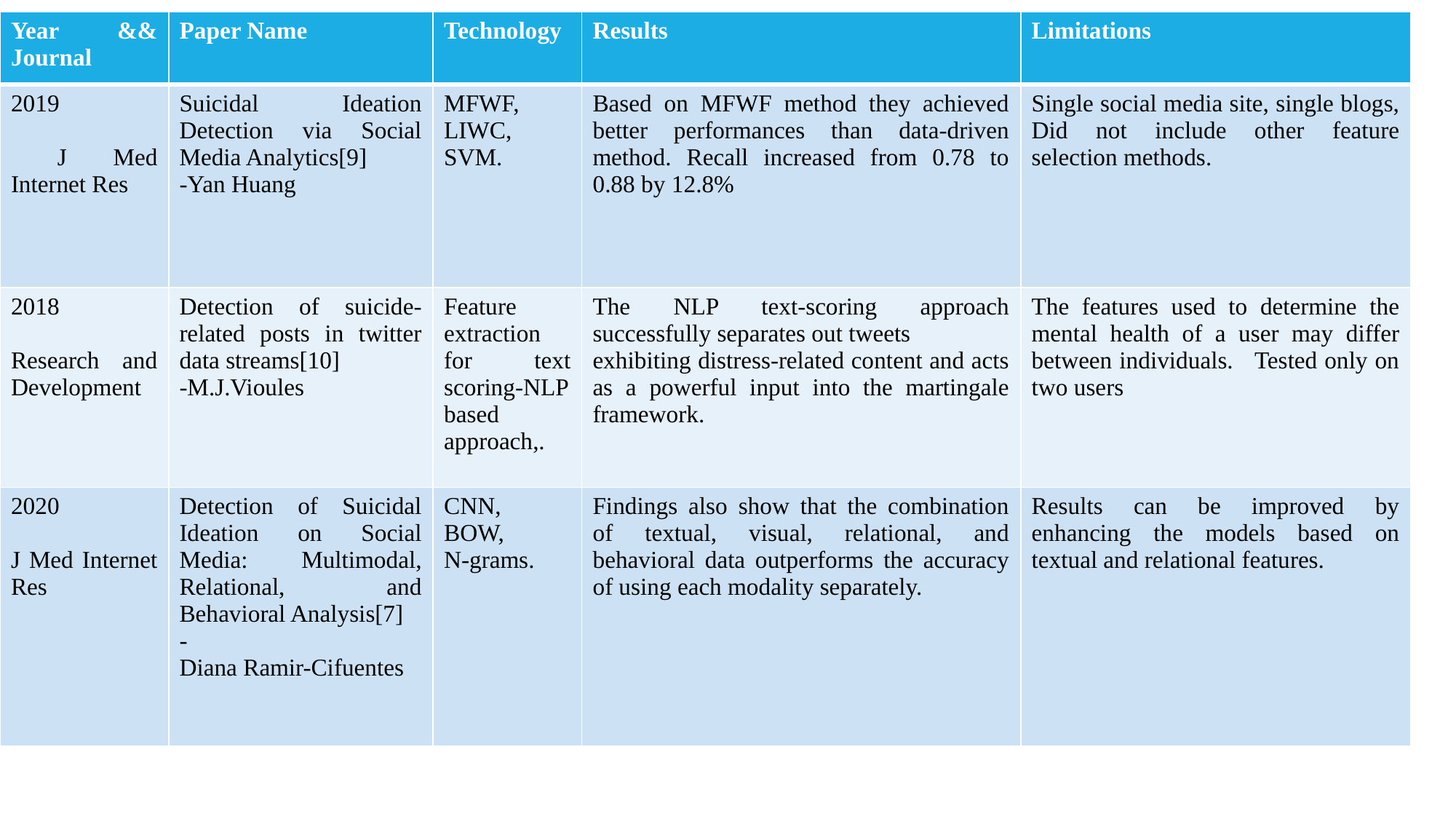

| Year && Journal | Paper Name | Technology | Results | Limitations |
| --- | --- | --- | --- | --- |
| 2019 J Med Internet Res | Suicidal Ideation Detection via Social Media Analytics[9] -Yan Huang | MFWF, LIWC, SVM. | Based on MFWF method they achieved better performances than data-driven method. Recall increased from 0.78 to 0.88 by 12.8% | Single social media site, single blogs, Did not include other feature selection methods. |
| 2018 Research and Development | Detection of suicide-related posts in twitter data streams[10] -M.J.Vioules | Feature extraction for text scoring-NLP based approach,. | The NLP text-scoring approach successfully separates out tweets exhibiting distress-related content and acts as a powerful input into the martingale framework. | The features used to determine the mental health of a user may differ between individuals. Tested only on two users |
| 2020 J Med Internet Res | Detection of Suicidal Ideation on Social Media: Multimodal, Relational, and Behavioral Analysis[7] - Diana Ramir-Cifuentes | CNN, BOW, N-grams. | Findings also show that the combination of textual, visual, relational, and behavioral data outperforms the accuracy of using each modality separately. | Results can be improved by enhancing the models based on textual and relational features. |
#